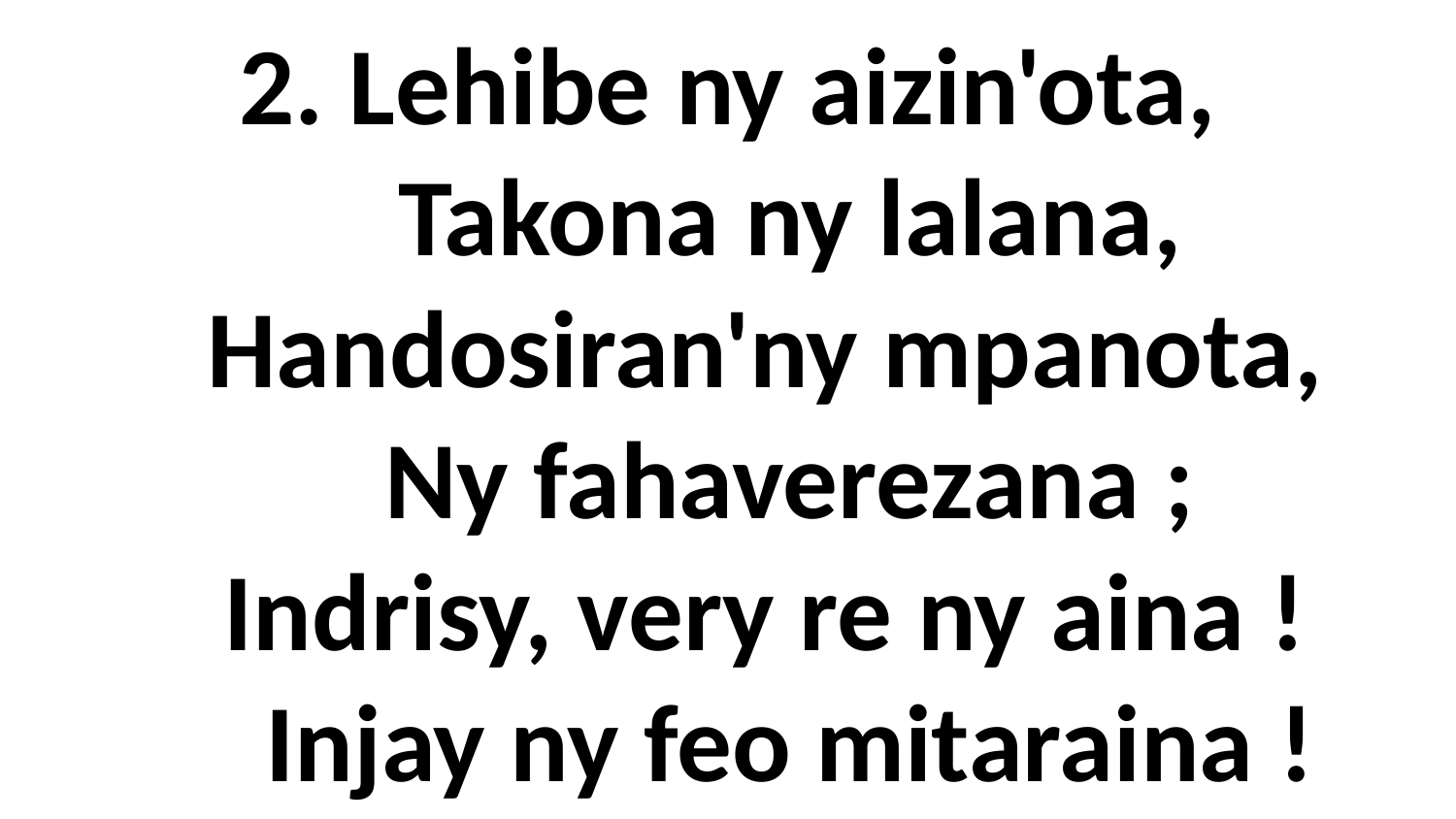

# 2. Lehibe ny aizin'ota, Takona ny lalana, Handosiran'ny mpanota, Ny fahaverezana ; Indrisy, very re ny aina ! Injay ny feo mitaraina !